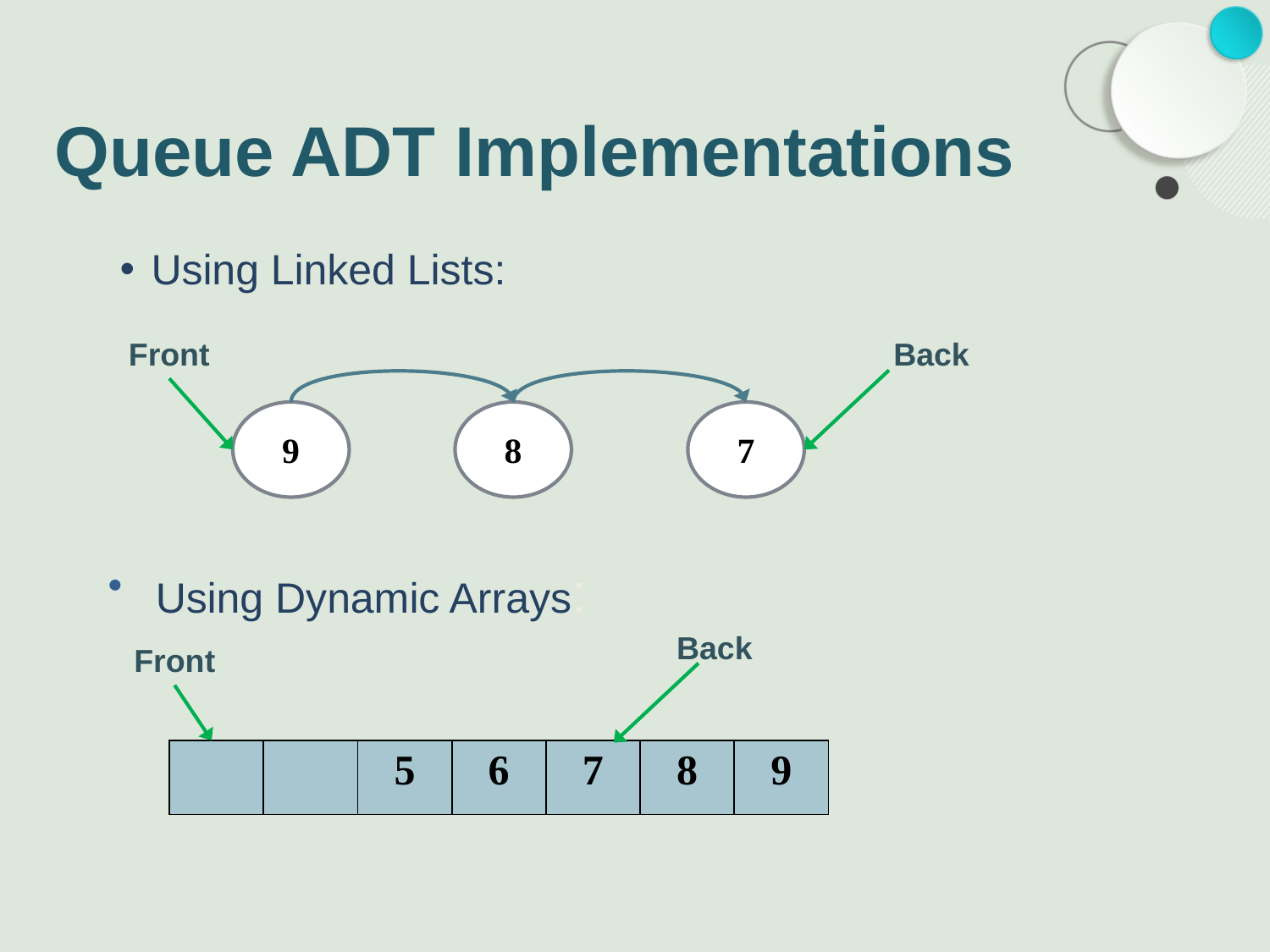

# Queue ADT Implementations
Using Linked Lists:

Front
Back
9
8
7
Using Dynamic Arrays:
Back
Front
|  |  | 5 | 6 | 7 | 8 | 9 |
| --- | --- | --- | --- | --- | --- | --- |